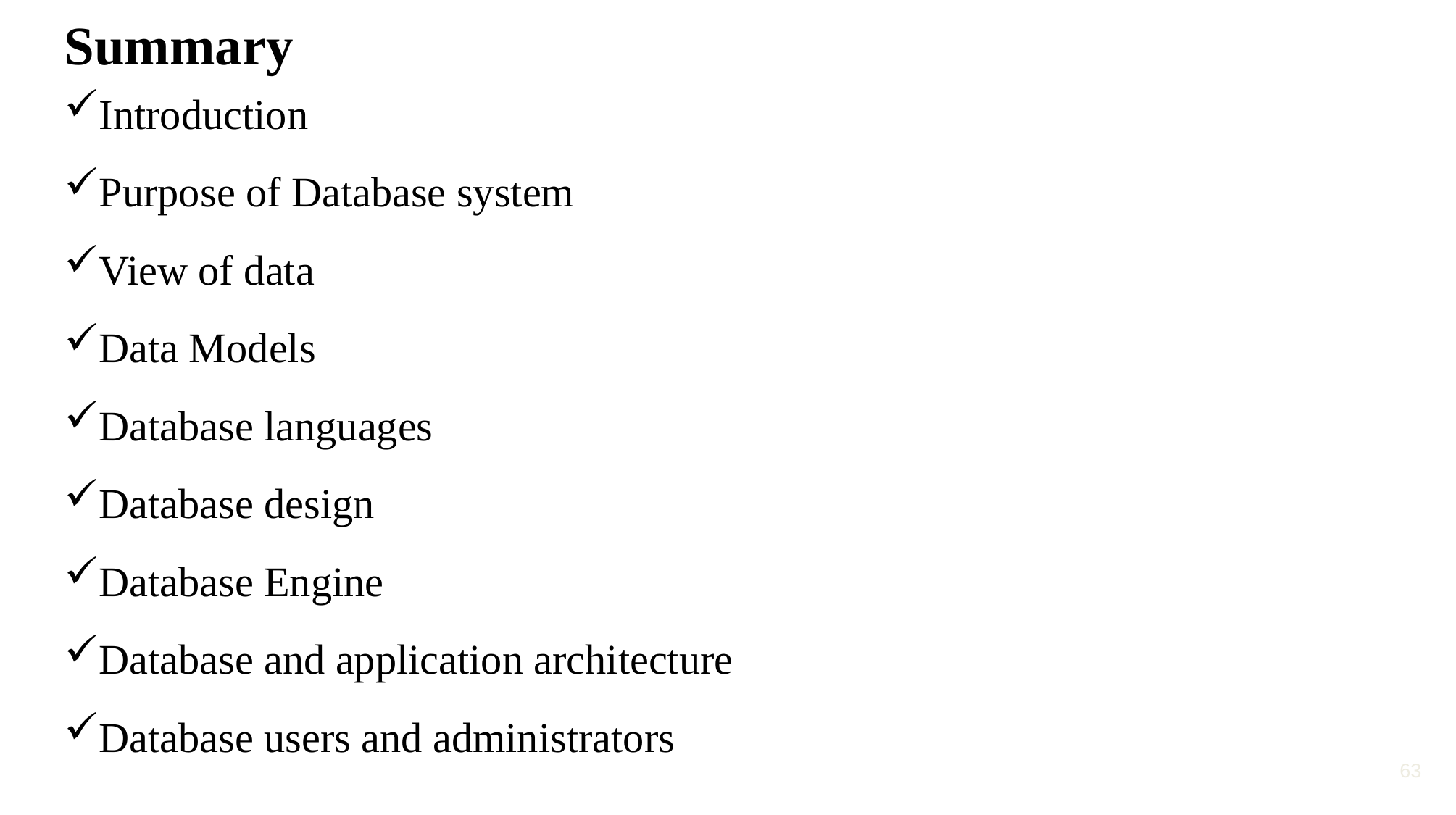

# Summary
Introduction
Purpose of Database system
View of data
Data Models
Database languages
Database design
Database Engine
Database and application architecture
Database users and administrators

63